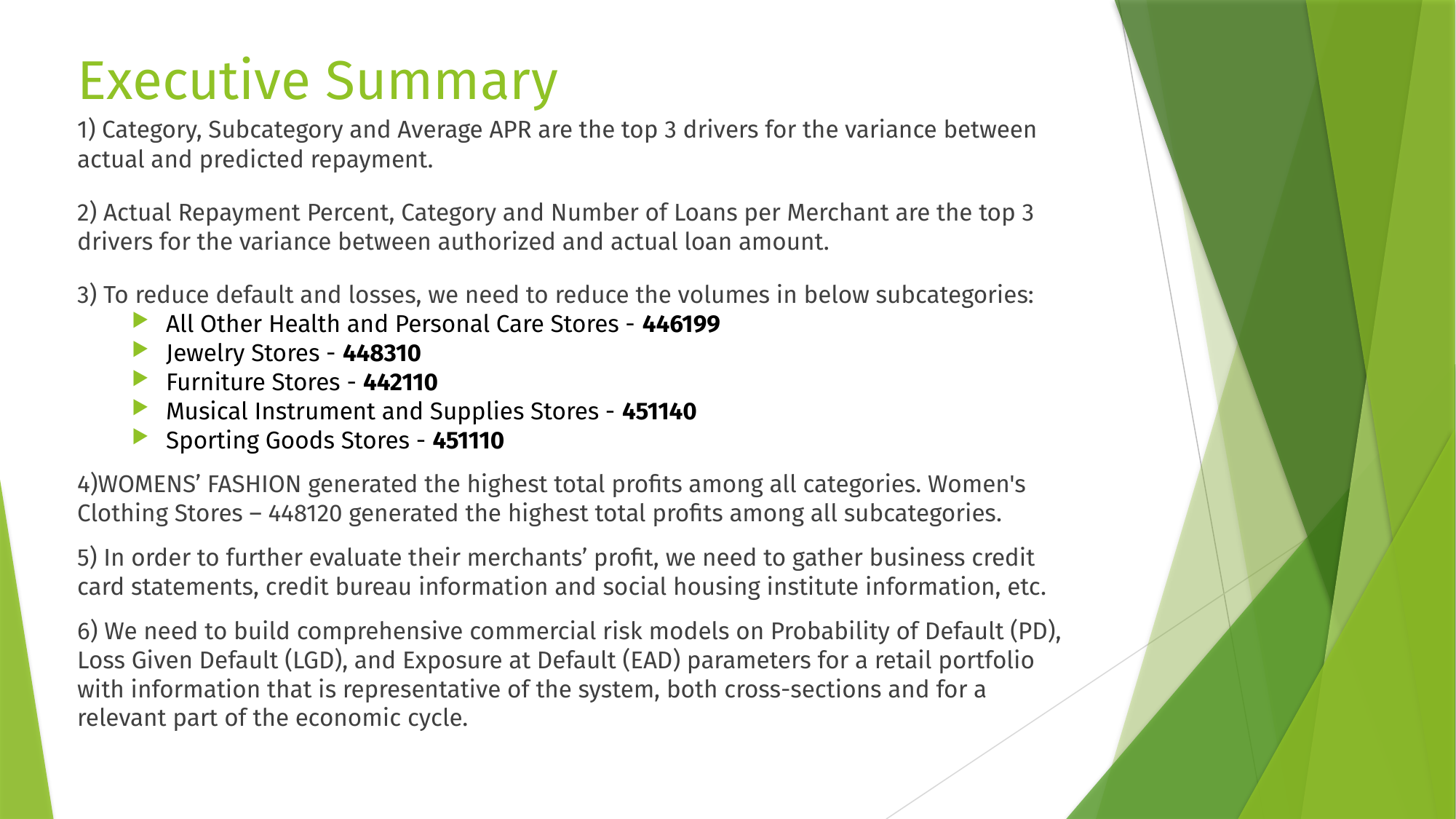

# Executive Summary
1) Category, Subcategory and Average APR are the top 3 drivers for the variance between actual and predicted repayment.
2) Actual Repayment Percent, Category and Number of Loans per Merchant are the top 3 drivers for the variance between authorized and actual loan amount.
3) To reduce default and losses, we need to reduce the volumes in below subcategories:
All Other Health and Personal Care Stores - 446199
Jewelry Stores - 448310
Furniture Stores - 442110
Musical Instrument and Supplies Stores - 451140
Sporting Goods Stores - 451110
4)WOMENS’ FASHION generated the highest total profits among all categories. Women's Clothing Stores – 448120 generated the highest total profits among all subcategories.
5) In order to further evaluate their merchants’ profit, we need to gather business credit card statements, credit bureau information and social housing institute information, etc.
6) We need to build comprehensive commercial risk models on Probability of Default (PD), Loss Given Default (LGD), and Exposure at Default (EAD) parameters for a retail portfolio with information that is representative of the system, both cross-sections and for a relevant part of the economic cycle.